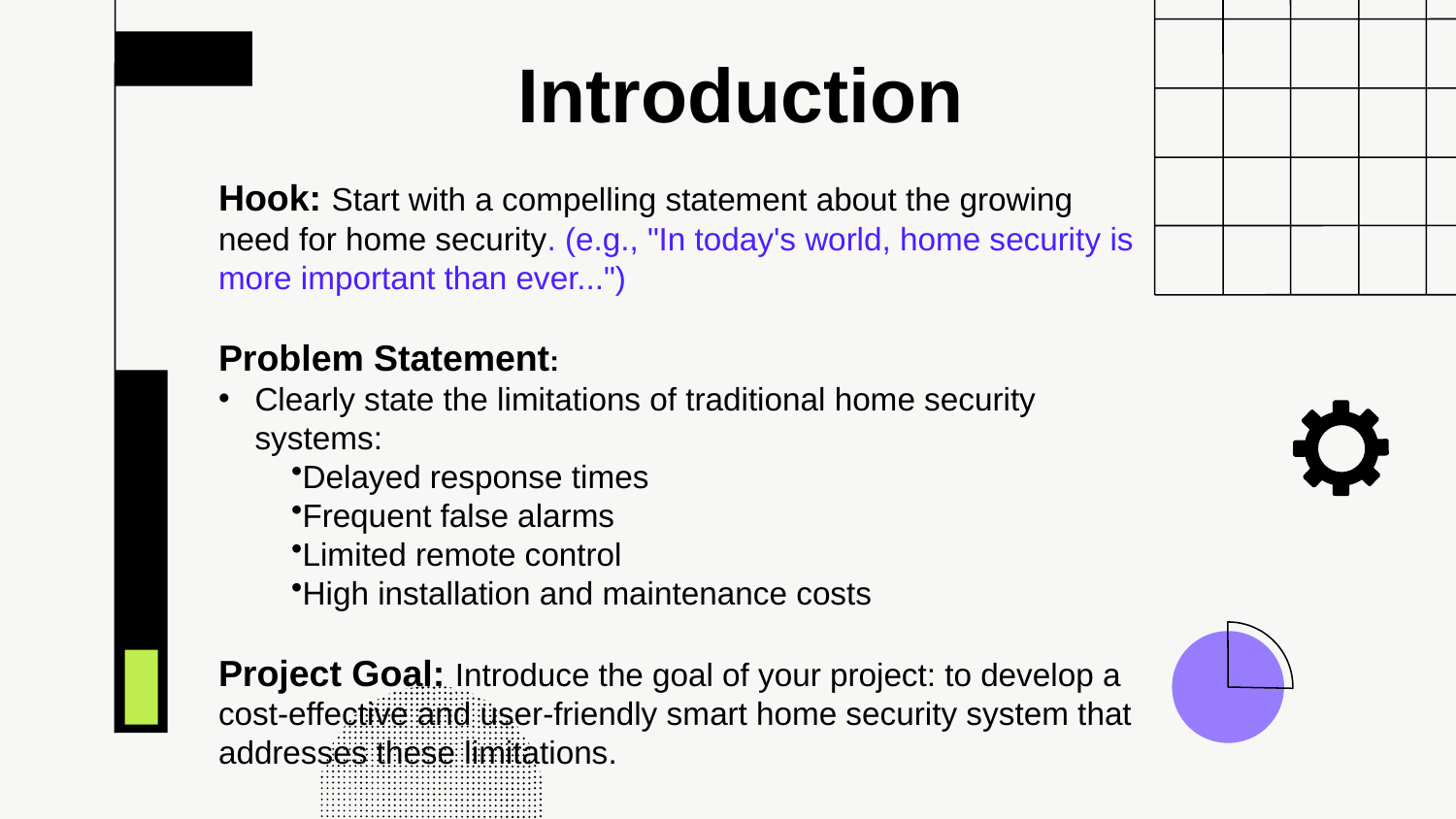

# Introduction
Hook: Start with a compelling statement about the growing need for home security. (e.g., "In today's world, home security is more important than ever...")

Problem Statement:
Clearly state the limitations of traditional home security systems:
Delayed response times
Frequent false alarms
Limited remote control
High installation and maintenance costs

Project Goal: Introduce the goal of your project: to develop a cost-effective and user-friendly smart home security system that addresses these limitations.